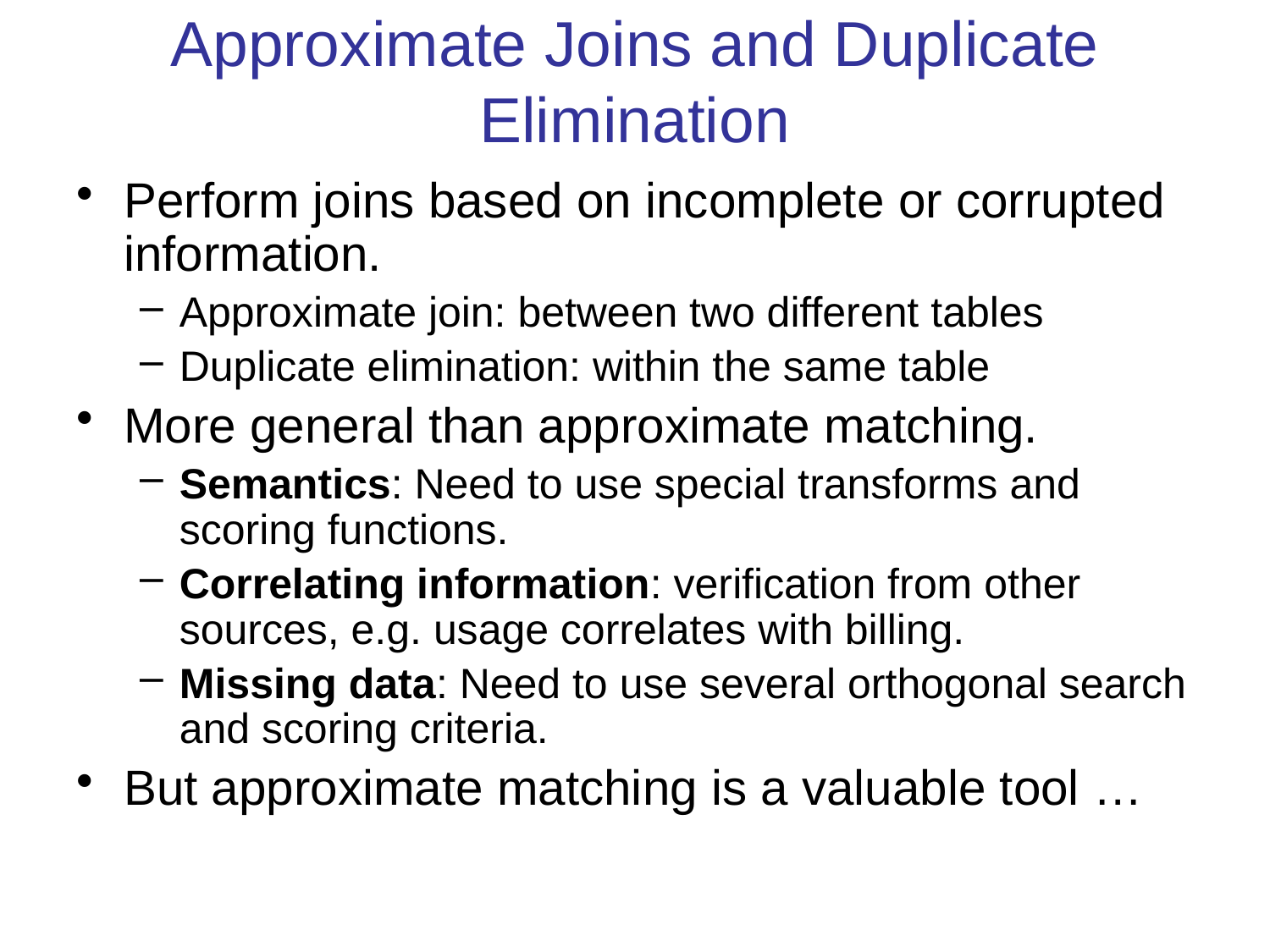

# Approximate Joins and Duplicate Elimination
Perform joins based on incomplete or corrupted information.
Approximate join: between two different tables
Duplicate elimination: within the same table
More general than approximate matching.
Semantics: Need to use special transforms and scoring functions.
Correlating information: verification from other sources, e.g. usage correlates with billing.
Missing data: Need to use several orthogonal search and scoring criteria.
But approximate matching is a valuable tool …